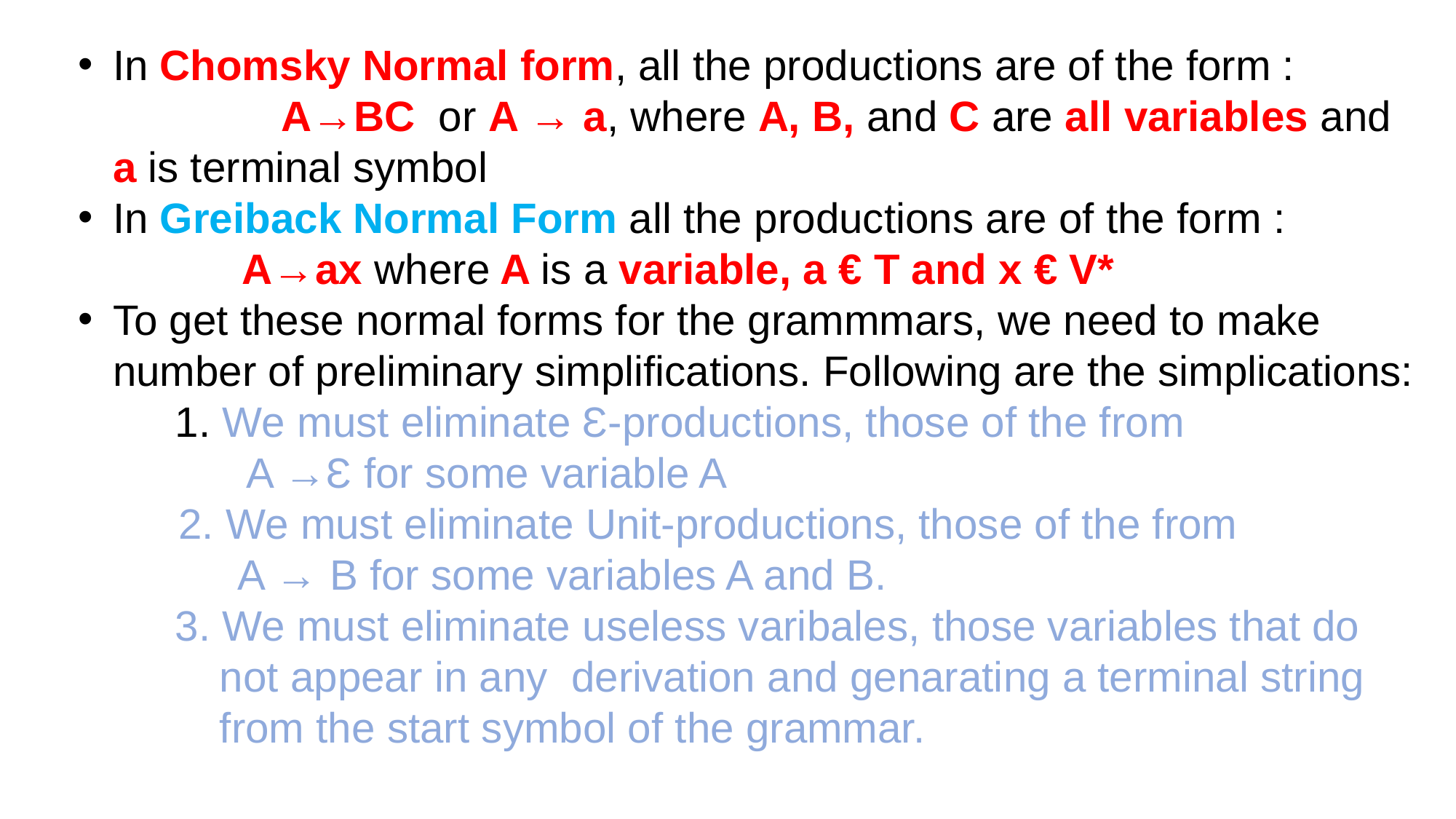

In Chomsky Normal form, all the productions are of the form :  		     A→BC  or A → a, where A, B, and C are all variables and a is terminal symbol
In Greiback Normal Form all the productions are of the form :
A→ax where A is a variable, a € T and x € V*
To get these normal forms for the grammmars, we need to make number of preliminary simplifications. Following are the simplications:
1. We must eliminate Ԑ-productions, those of the from
      A →Ԑ for some variable A
2. We must eliminate Unit-productions, those of the from
     A → B for some variables A and B.
3. We must eliminate useless varibales, those variables that do not appear in any  derivation and genarating a terminal string from the start symbol of the grammar.